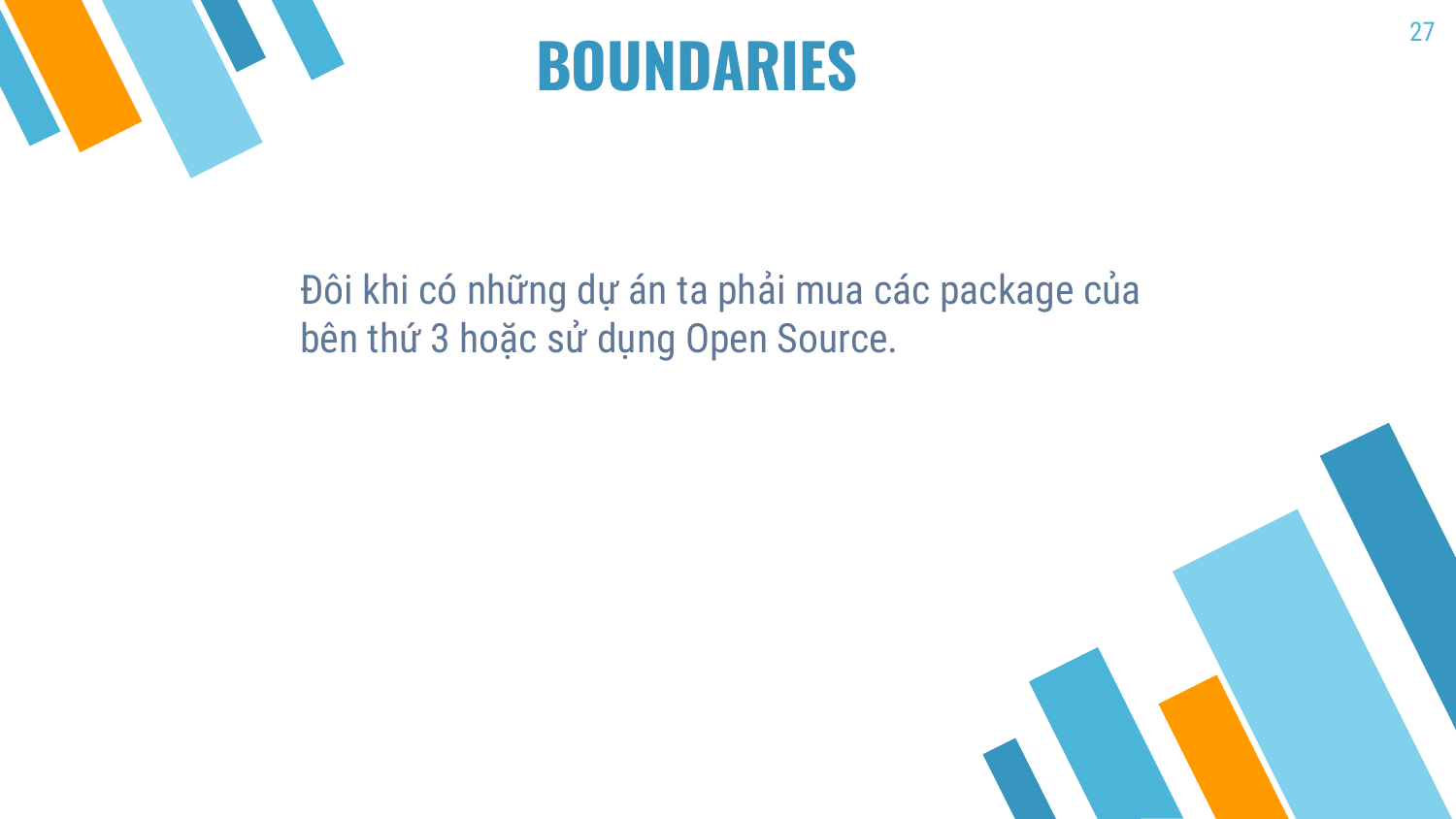

27
# BOUNDARIES

Đôi khi có những dự án ta phải mua các package của bên thứ 3 hoặc sử dụng Open Source.